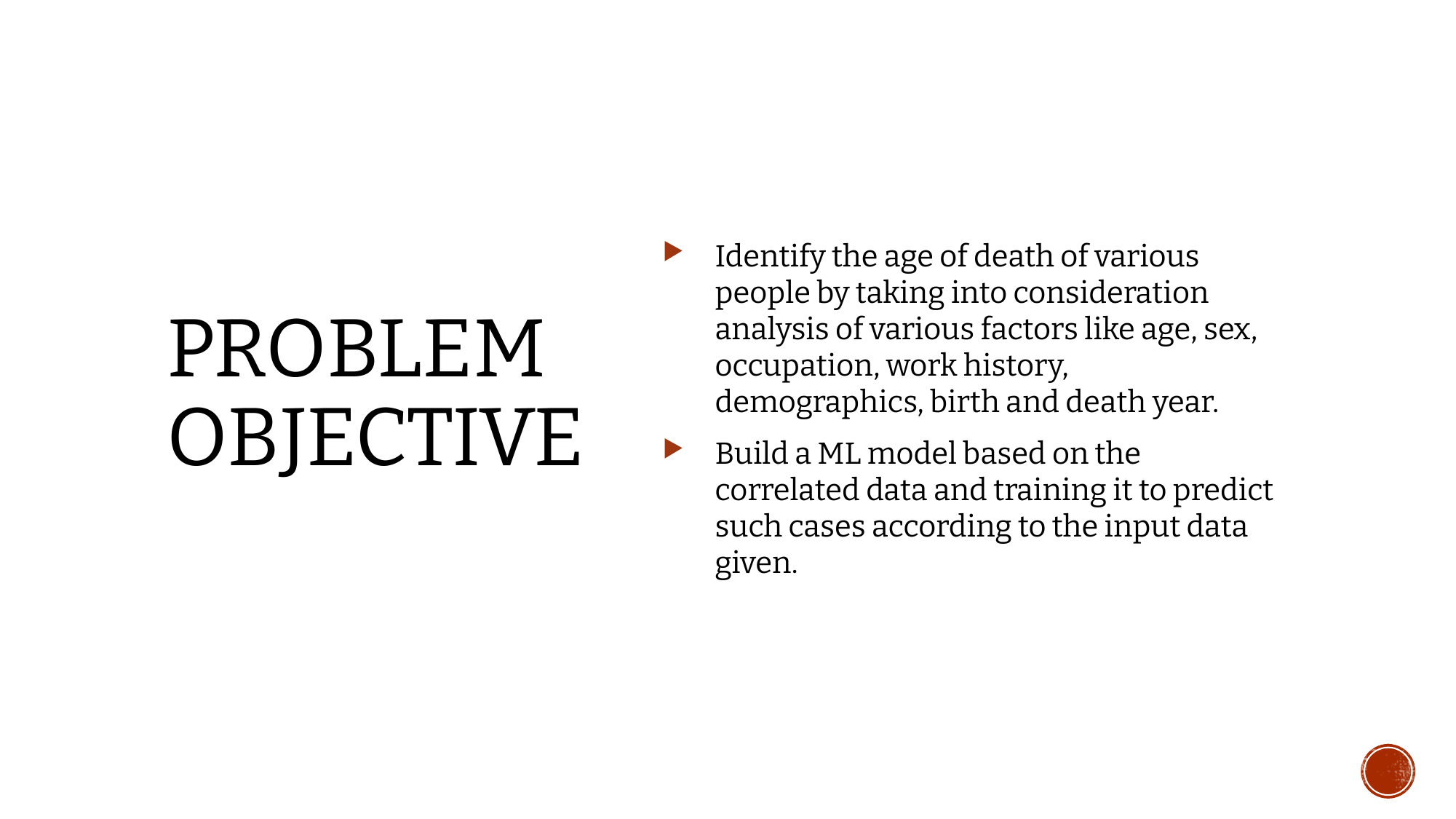

Identify the age of death of various people by taking into consideration analysis of various factors like age, sex, occupation, work history, demographics, birth and death year.
Build a ML model based on the correlated data and training it to predict such cases according to the input data given.
# PROBLEM OBJECTIVE